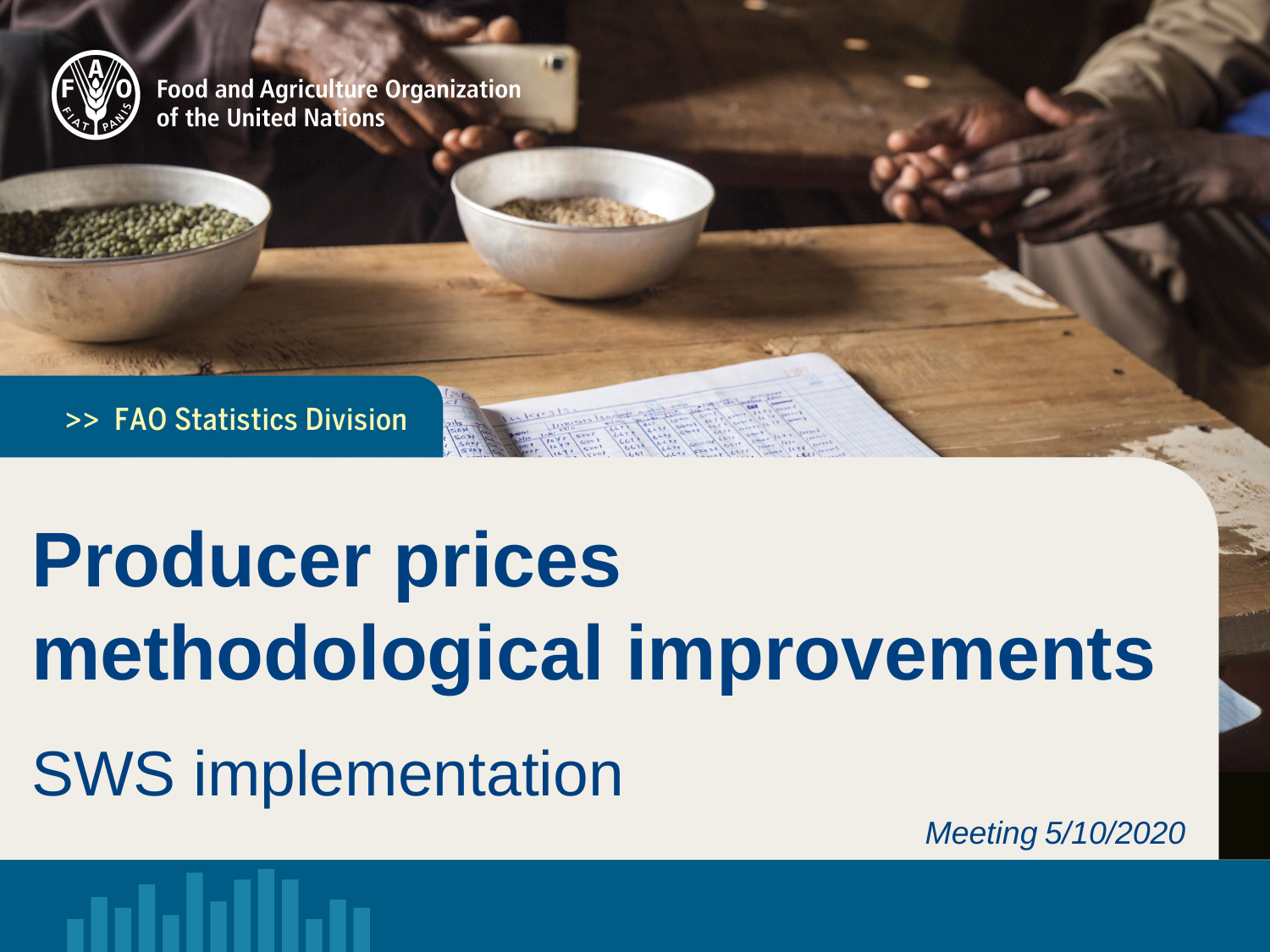

Producer prices methodological improvements
SWS implementation
Meeting 5/10/2020